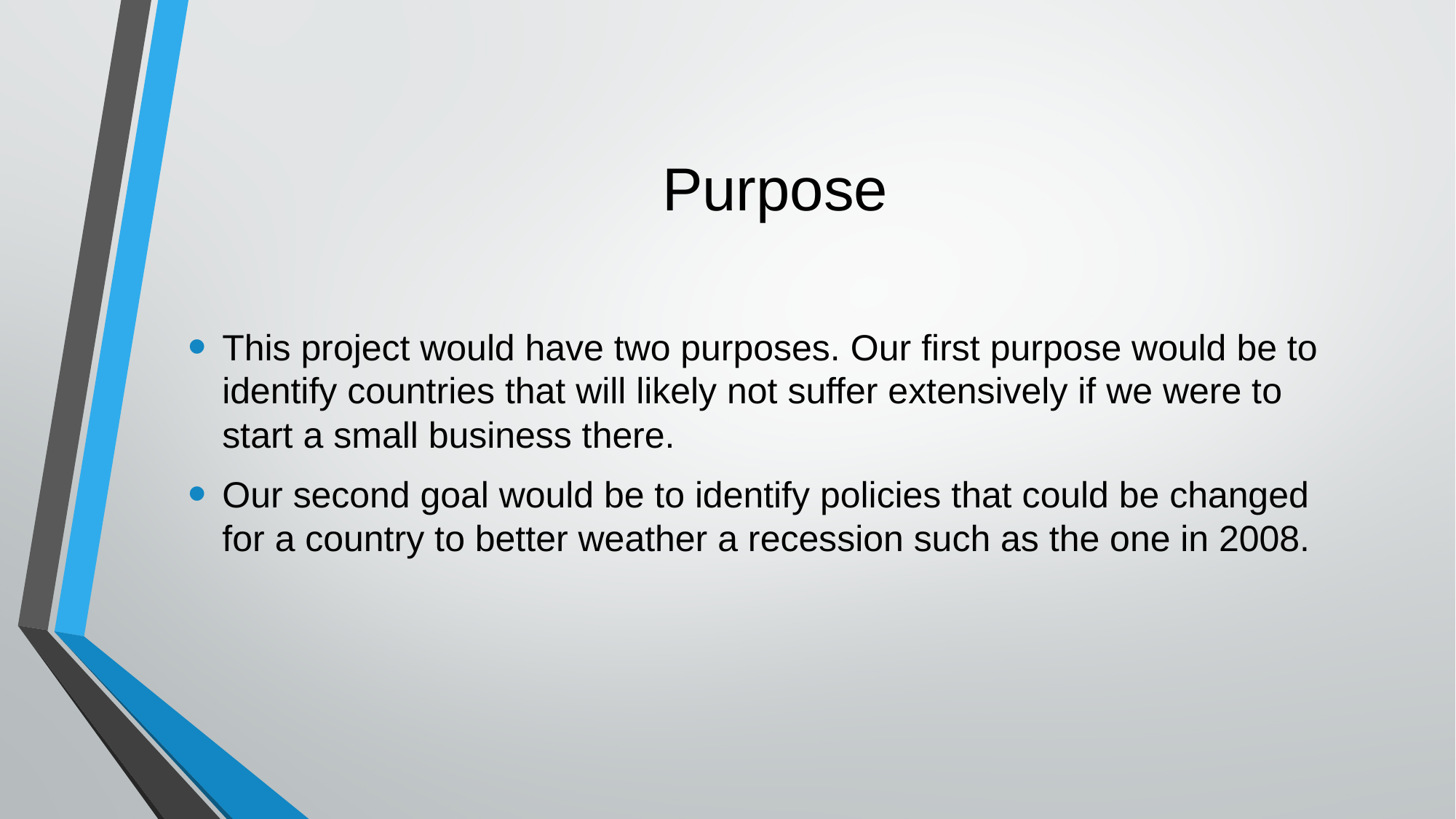

# Purpose
This project would have two purposes. Our first purpose would be to identify countries that will likely not suffer extensively if we were to start a small business there.
Our second goal would be to identify policies that could be changed for a country to better weather a recession such as the one in 2008.